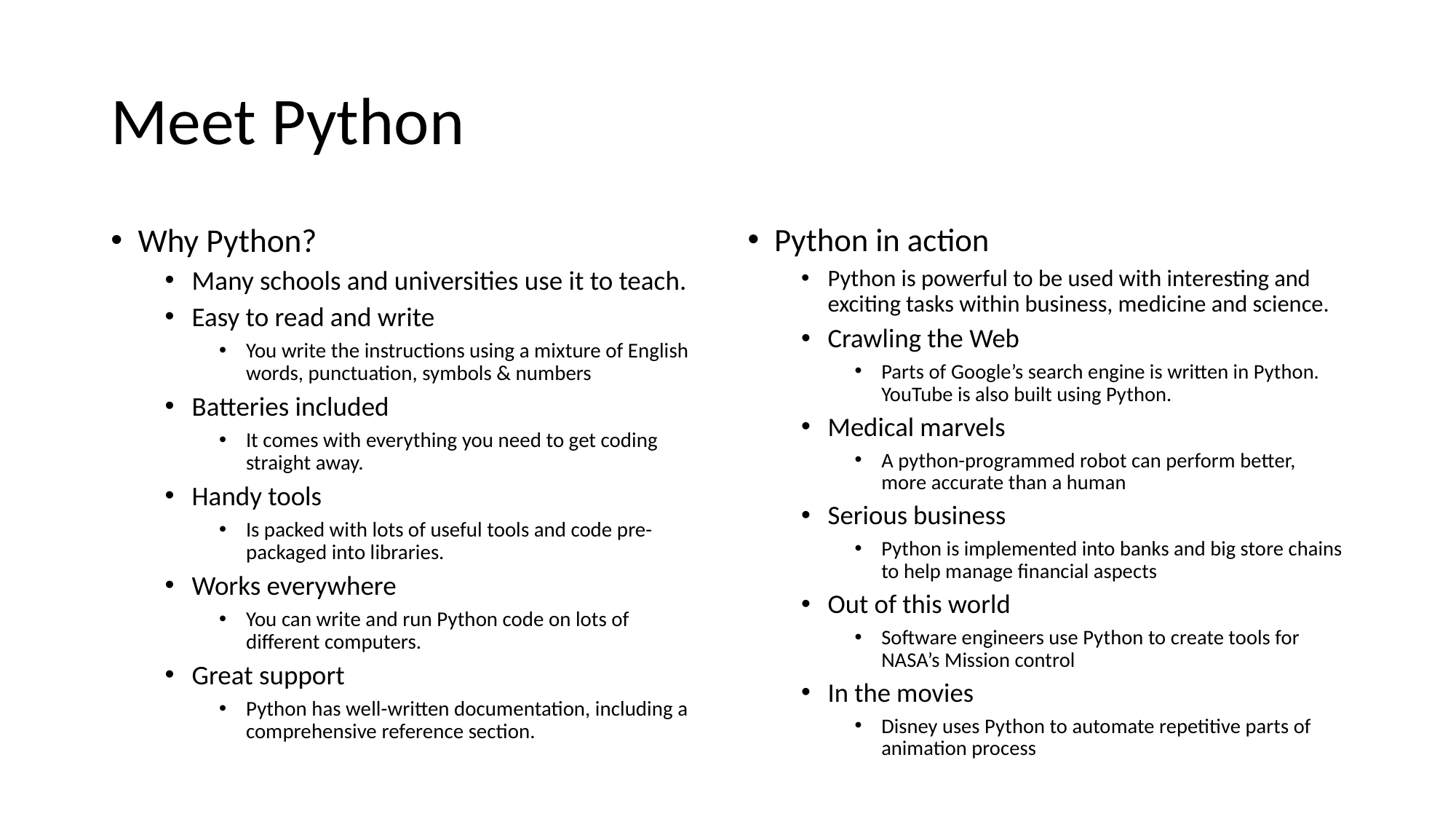

# Meet Python
Python in action
Python is powerful to be used with interesting and exciting tasks within business, medicine and science.
Crawling the Web
Parts of Google’s search engine is written in Python. YouTube is also built using Python.
Medical marvels
A python-programmed robot can perform better, more accurate than a human
Serious business
Python is implemented into banks and big store chains to help manage financial aspects
Out of this world
Software engineers use Python to create tools for NASA’s Mission control
In the movies
Disney uses Python to automate repetitive parts of animation process

Why Python?
Many schools and universities use it to teach.
Easy to read and write
You write the instructions using a mixture of English words, punctuation, symbols & numbers
Batteries included
It comes with everything you need to get coding straight away.
Handy tools
Is packed with lots of useful tools and code pre-packaged into libraries.
Works everywhere
You can write and run Python code on lots of different computers.
Great support
Python has well-written documentation, including a comprehensive reference section.